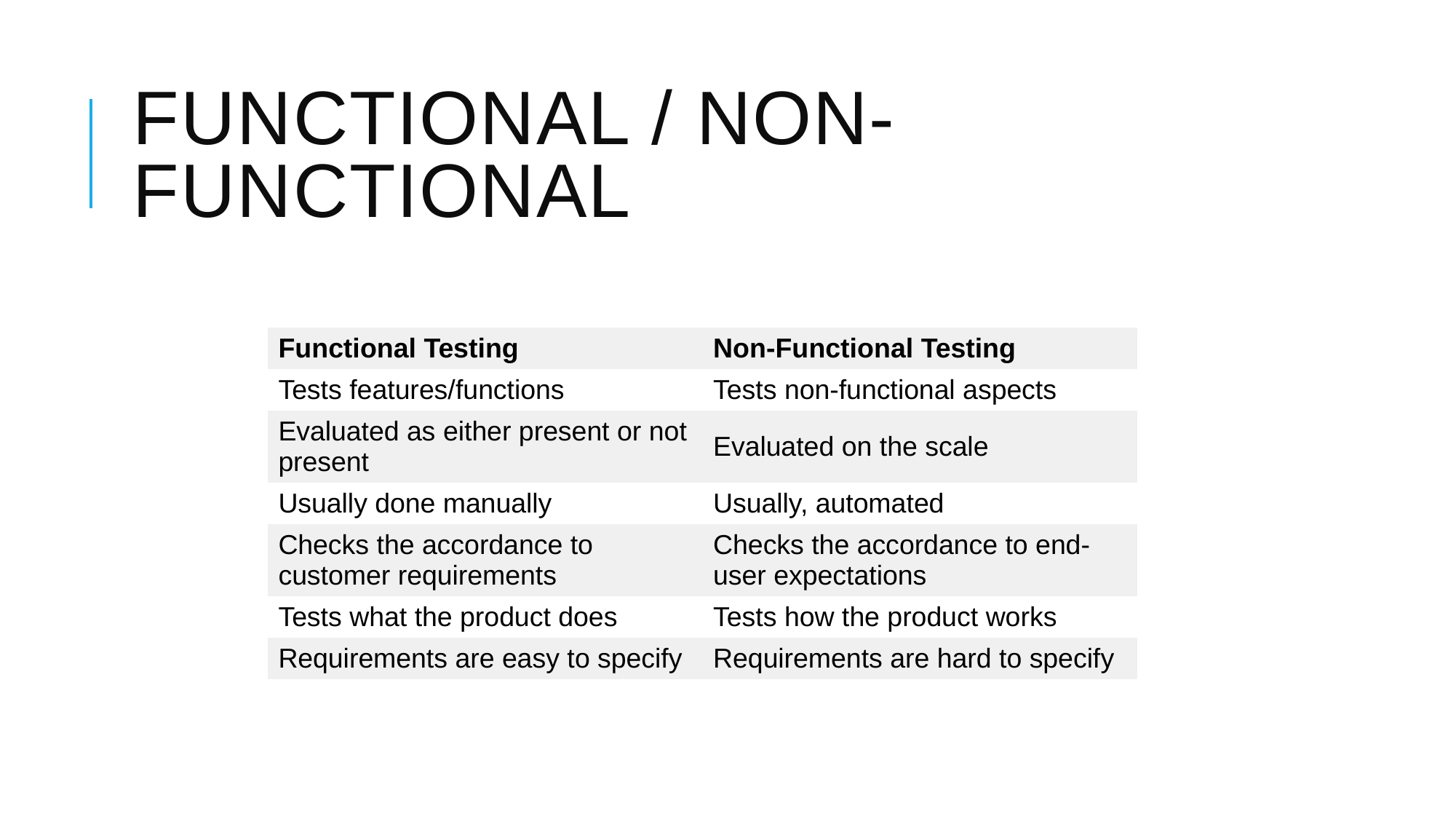

# Functional / Non-FUnctional
| Functional Testing | Non-Functional Testing |
| --- | --- |
| Tests features/functions | Tests non-functional aspects |
| Evaluated as either present or not present | Evaluated on the scale |
| Usually done manually | Usually, automated |
| Checks the accordance to customer requirements | Checks the accordance to end-user expectations |
| Tests what the product does | Tests how the product works |
| Requirements are easy to specify | Requirements are hard to specify |